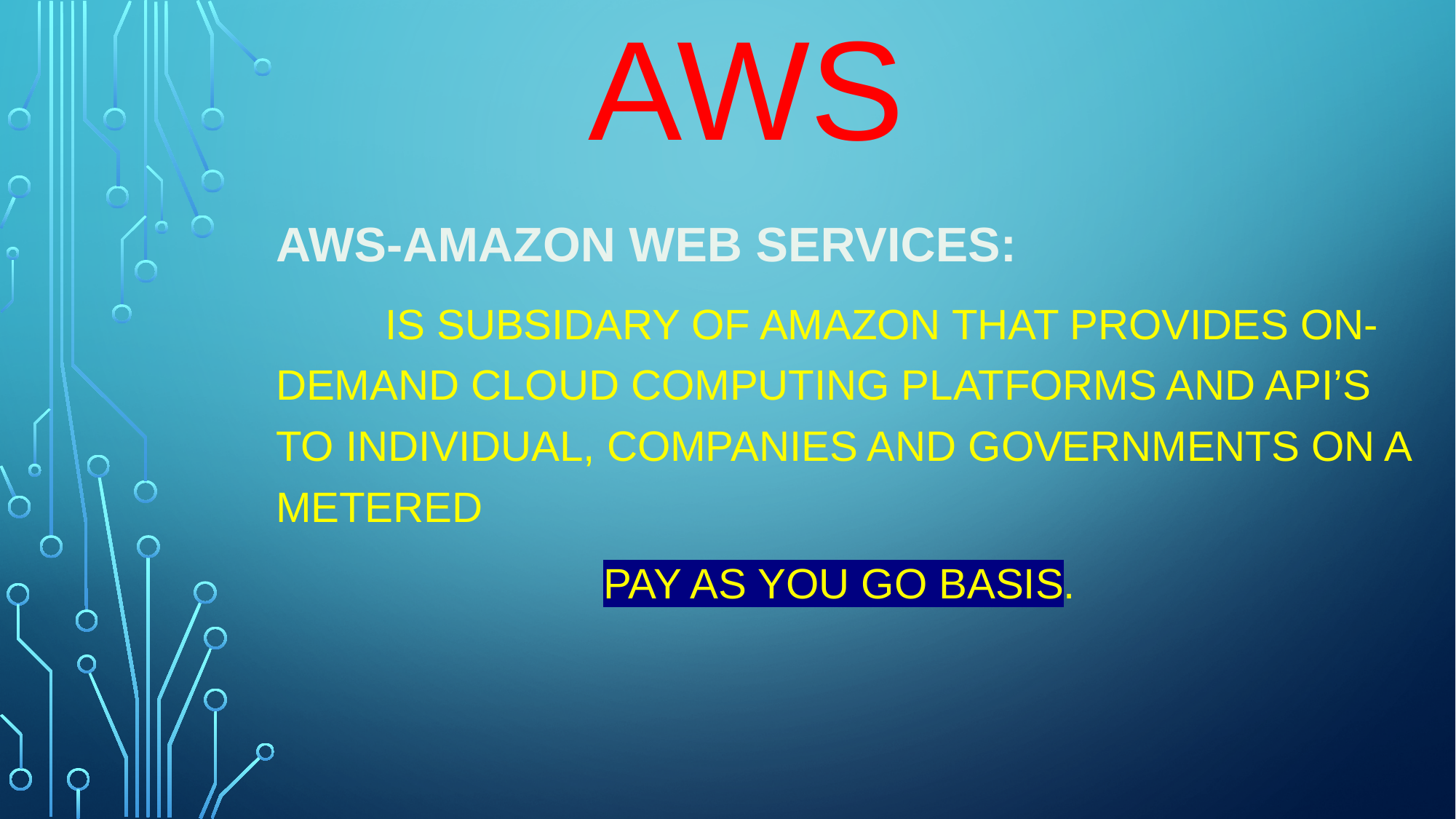

# AWS
AWS-AMAZON WEB SERVICES:
	IS SUBSIDARY OF AMAZON THAT PROVIDES ON-DEMAND CLOUD COMPUTING PLATFORMS AND API’S TO INDIVIDUAL, COMPANIES AND GOVERNMENTS ON A METERED
			PAY AS YOU GO BASIS.